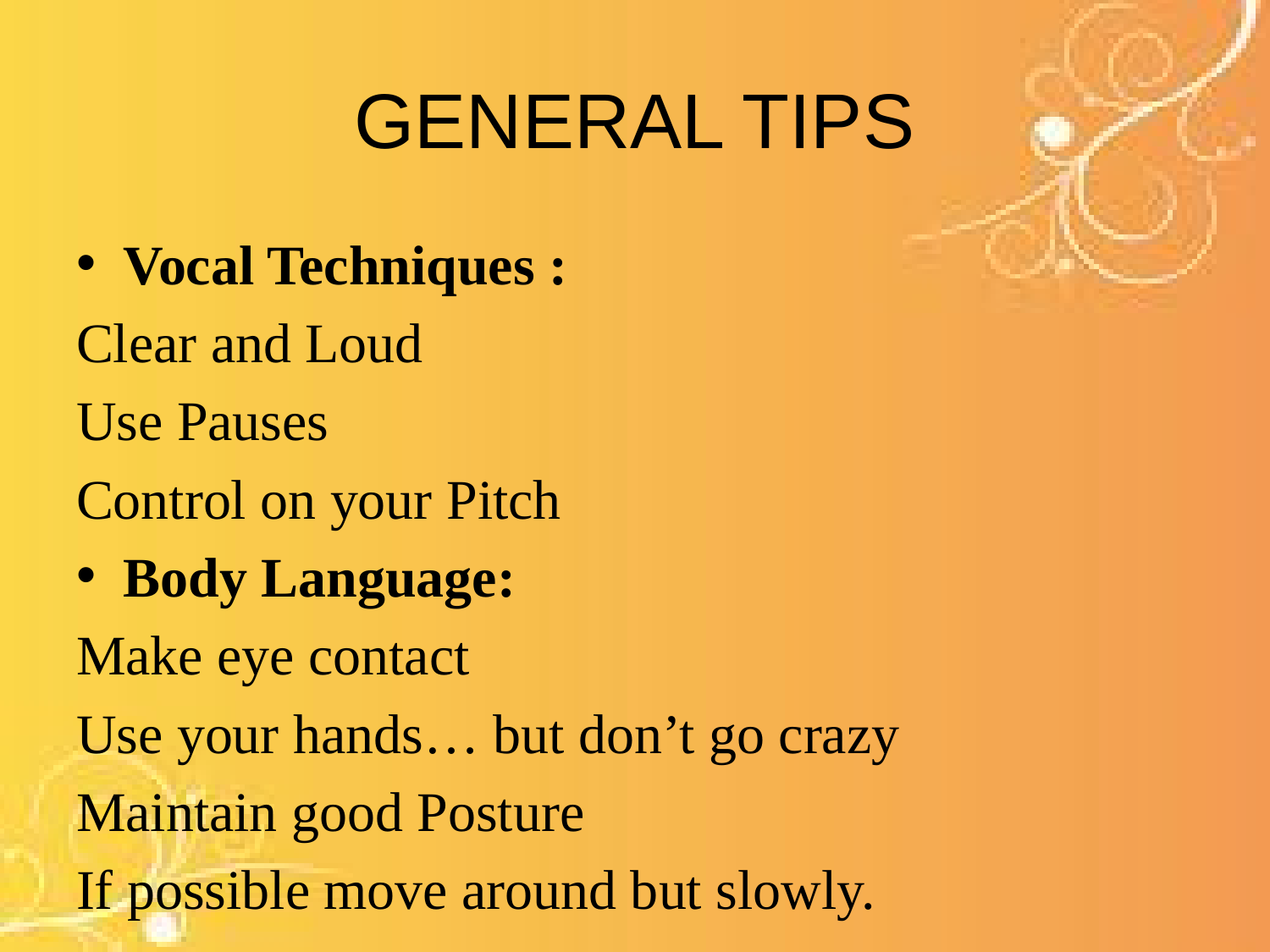

# GENERAL TIPS
Vocal Techniques :
Clear and Loud
Use Pauses
Control on your Pitch
Body Language:
Make eye contact
Use your hands… but don’t go crazy
Maintain good Posture
If possible move around but slowly.